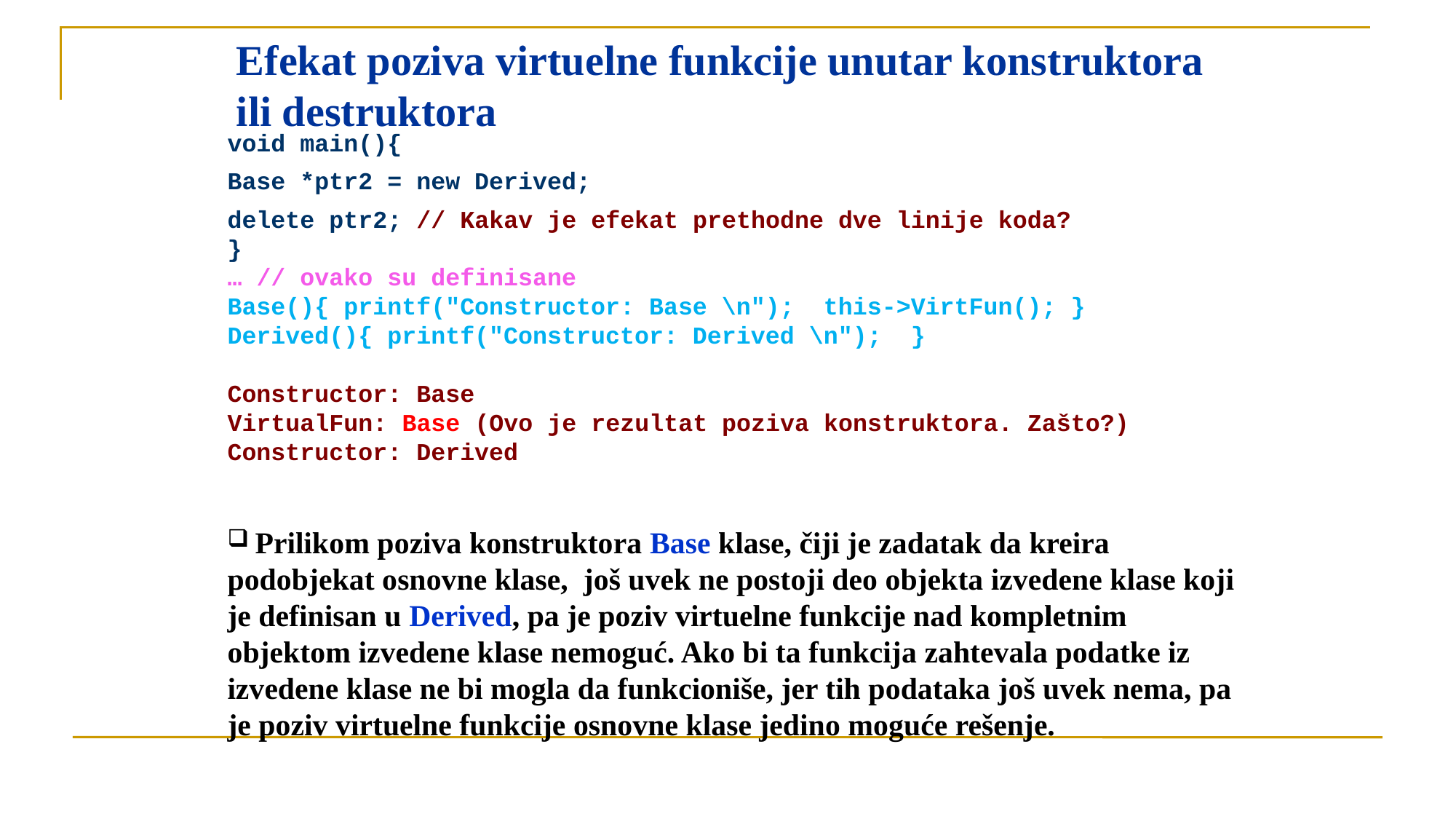

# Efekat poziva virtuelne funkcije unutar konstruktora ili destruktora
void main(){
Base *ptr2 = new Derived;
delete ptr2; // Kakav je efekat prethodne dve linije koda?
}
… // ovako su definisane
Base(){ printf("Constructor: Base \n");  this->VirtFun(); }
Derived(){ printf("Constructor: Derived \n");  }

Constructor: Base
VirtualFun: Base (Ovo je rezultat poziva konstruktora. Zašto?)
Constructor: Derived

 Prilikom poziva konstruktora Base klase, čiji je zadatak da kreira podobjekat osnovne klase,  još uvek ne postoji deo objekta izvedene klase koji je definisan u Derived, pa je poziv virtuelne funkcije nad kompletnim objektom izvedene klase nemoguć. Ako bi ta funkcija zahtevala podatke iz izvedene klase ne bi mogla da funkcioniše, jer tih podataka još uvek nema, pa je poziv virtuelne funkcije osnovne klase jedino moguće rešenje.